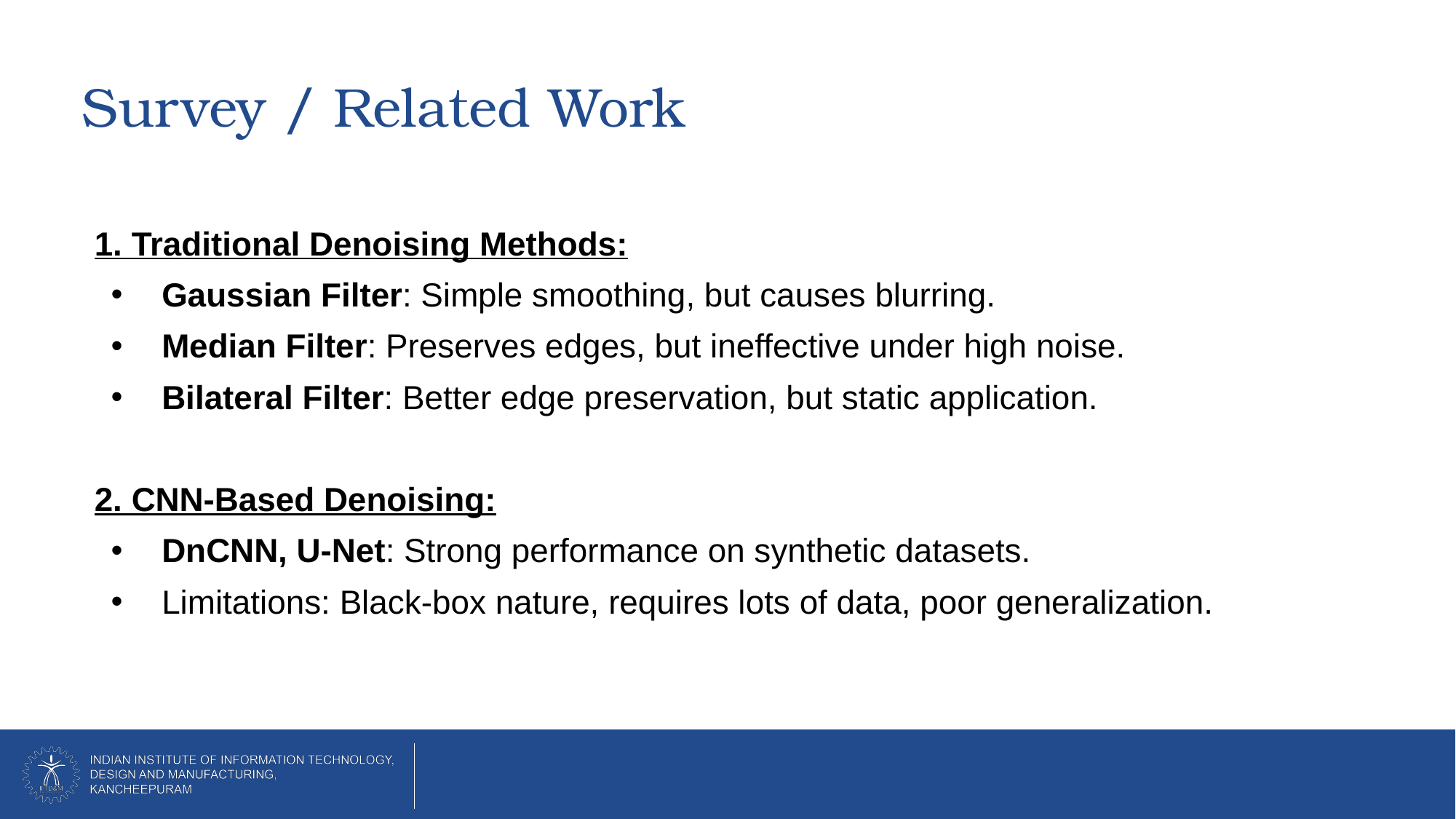

# Survey / Related Work
1. Traditional Denoising Methods:
Gaussian Filter: Simple smoothing, but causes blurring.
Median Filter: Preserves edges, but ineffective under high noise.
Bilateral Filter: Better edge preservation, but static application.

2. CNN-Based Denoising:
DnCNN, U-Net: Strong performance on synthetic datasets.
Limitations: Black-box nature, requires lots of data, poor generalization.